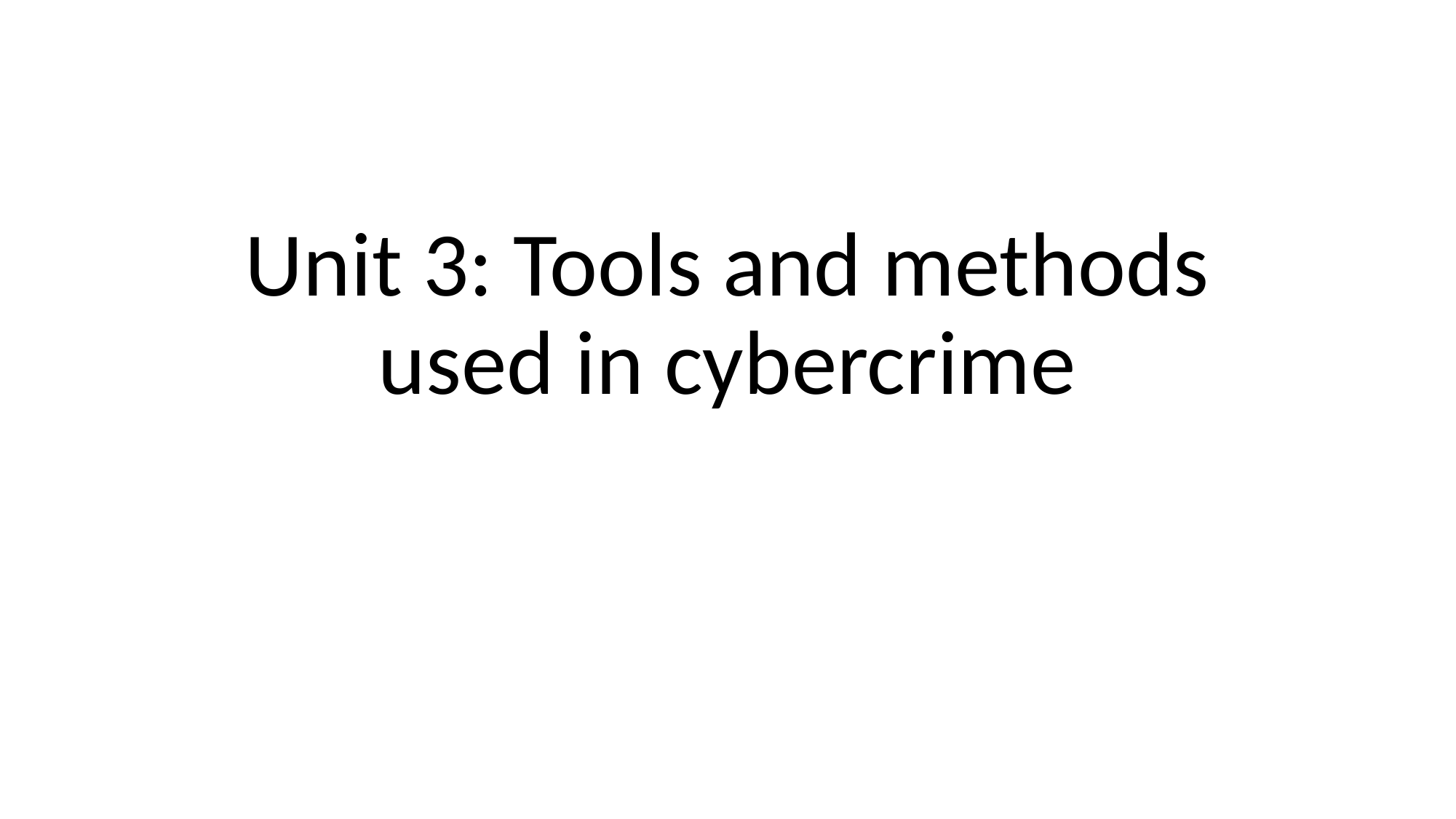

# Unit 3: Tools and methods used in cybercrime